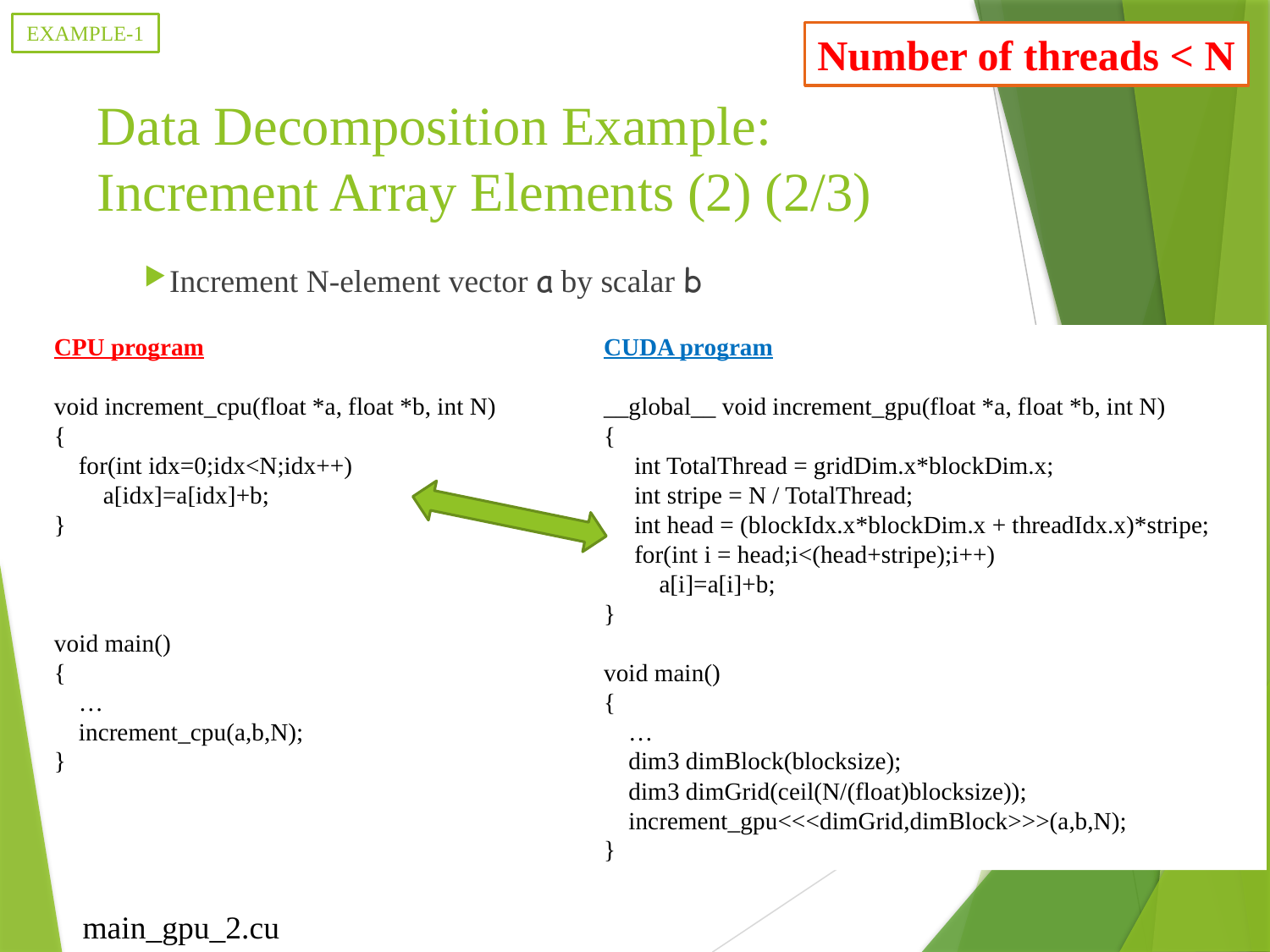

EXAMPLE-1
Number of threads < N
# Data Decomposition Example: Increment Array Elements (2) (2/3)
Increment N-element vector a by scalar b
CPU program
void increment_cpu(float *a, float *b, int N)
{
    for(int idx=0;idx<N;idx++)
        a[idx]=a[idx]+b;
}

void main()
{
    …
    increment_cpu(a,b,N);
}
CUDA program
__global__ void increment_gpu(float *a, float *b, int N)
{
     int TotalThread = gridDim.x*blockDim.x;
     int stripe = N / TotalThread;
     int head = (blockIdx.x*blockDim.x + threadIdx.x)*stripe;
     for(int i = head;i<(head+stripe);i++)
         a[i]=a[i]+b;
}

void main()
{
    …
    dim3 dimBlock(blocksize);
    dim3 dimGrid(ceil(N/(float)blocksize));
    increment_gpu<<<dimGrid,dimBlock>>>(a,b,N);
}

27
main_gpu_2.cu